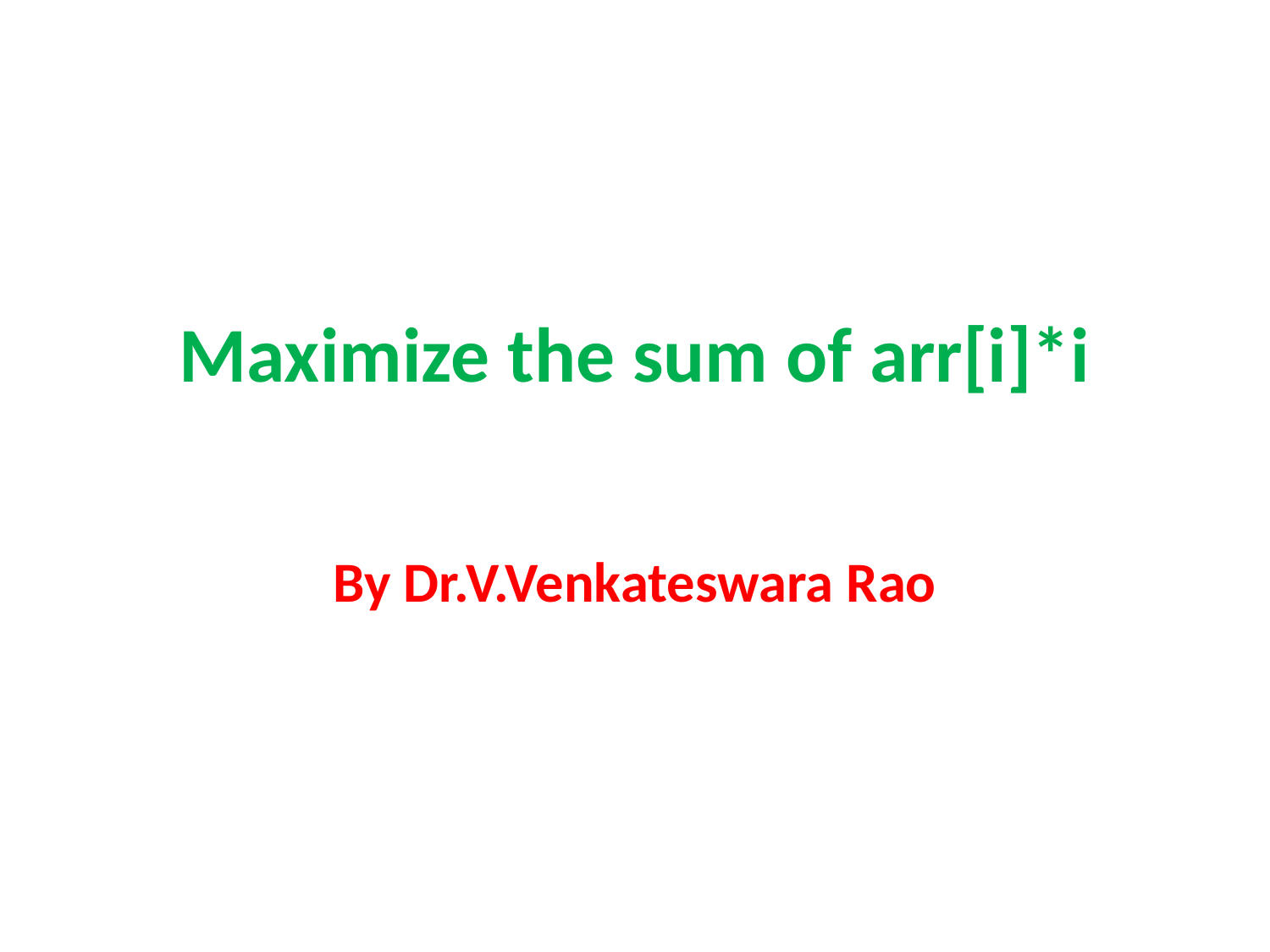

# Maximize the sum of arr[i]*i
By Dr.V.Venkateswara Rao